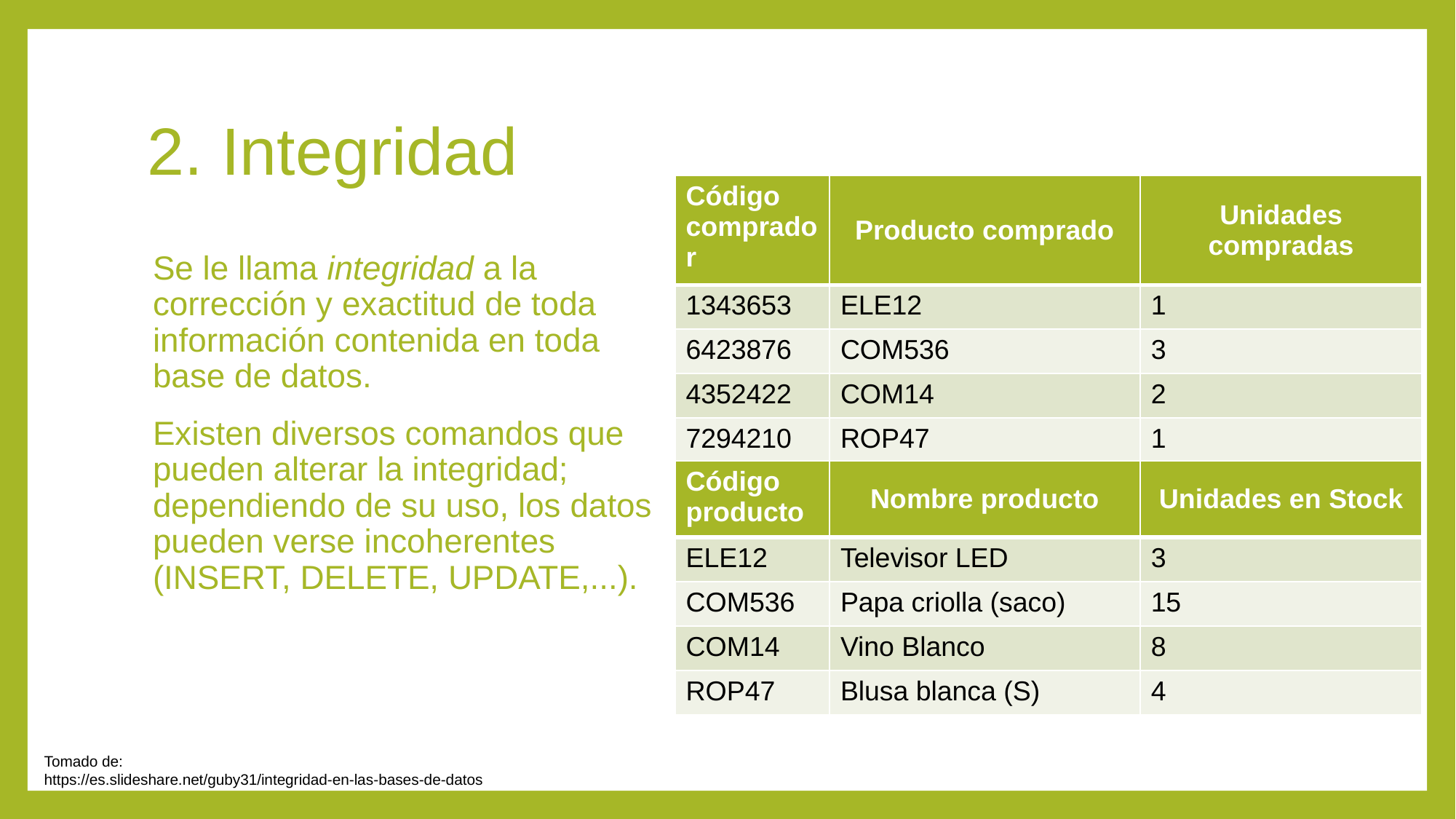

# 2. Integridad
| Código comprador | Producto comprado | Unidades compradas |
| --- | --- | --- |
| 1343653 | ELE12 | 1 |
| 6423876 | COM536 | 3 |
| 4352422 | COM14 | 2 |
| 7294210 | ROP47 | 1 |
Se le llama integridad a la corrección y exactitud de toda información contenida en toda base de datos.
Existen diversos comandos que pueden alterar la integridad; dependiendo de su uso, los datos pueden verse incoherentes (INSERT, DELETE, UPDATE,...).

| Código producto | Nombre producto | Unidades en Stock |
| --- | --- | --- |
| ELE12 | Televisor LED | 3 |
| COM536 | Papa criolla (saco) | 15 |
| COM14 | Vino Blanco | 8 |
| ROP47 | Blusa blanca (S) | 4 |
Tomado de:
https://es.slideshare.net/guby31/integridad-en-las-bases-de-datos